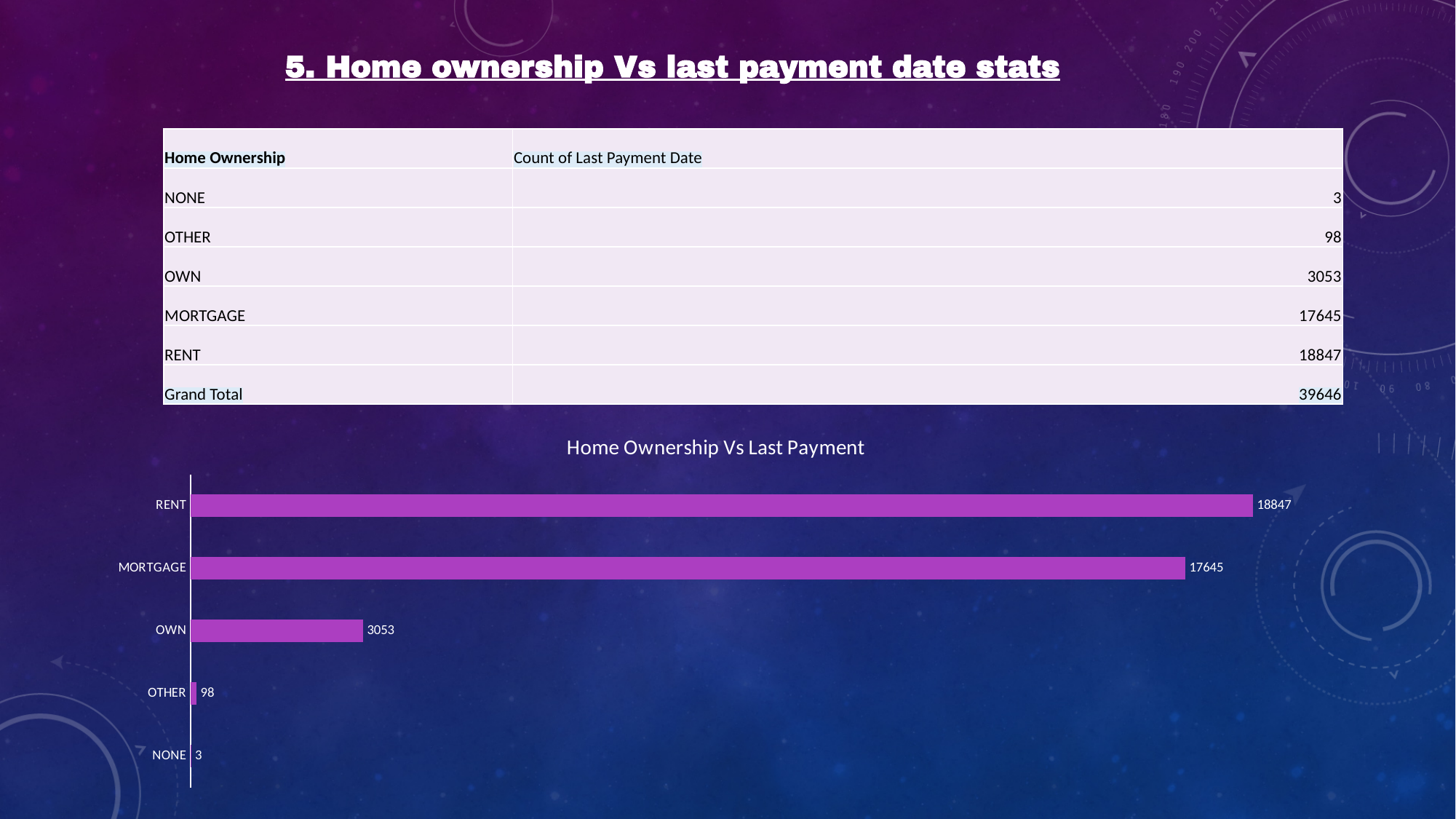

5. Home ownership Vs last payment date stats
| Home Ownership | Count of Last Payment Date |
| --- | --- |
| NONE | 3 |
| OTHER | 98 |
| OWN | 3053 |
| MORTGAGE | 17645 |
| RENT | 18847 |
| Grand Total | 39646 |

### Chart: Home Ownership Vs Last Payment

| Category | Total |
|---|---|
| NONE | 3.0 |
| OTHER | 98.0 |
| OWN | 3053.0 |
| MORTGAGE | 17645.0 |
| RENT | 18847.0 |